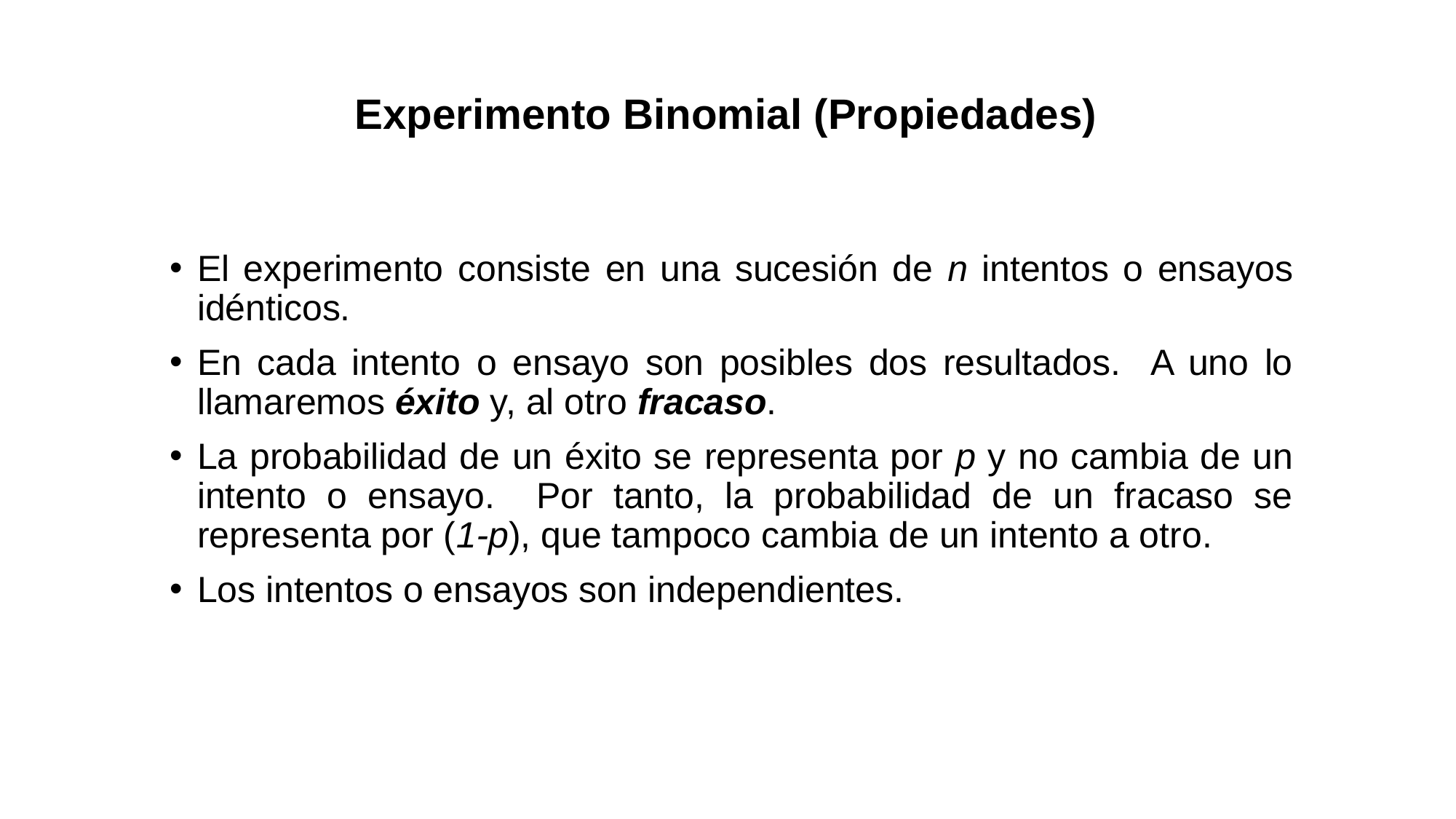

# Experimento Binomial (Propiedades)
El experimento consiste en una sucesión de n intentos o ensayos idénticos.
En cada intento o ensayo son posibles dos resultados.  A uno lo llamaremos éxito y, al otro fracaso.
La probabilidad de un éxito se representa por p y no cambia de un intento o ensayo.  Por tanto, la probabilidad de un fracaso se representa por (1-p), que tampoco cambia de un intento a otro.
Los intentos o ensayos son independientes.